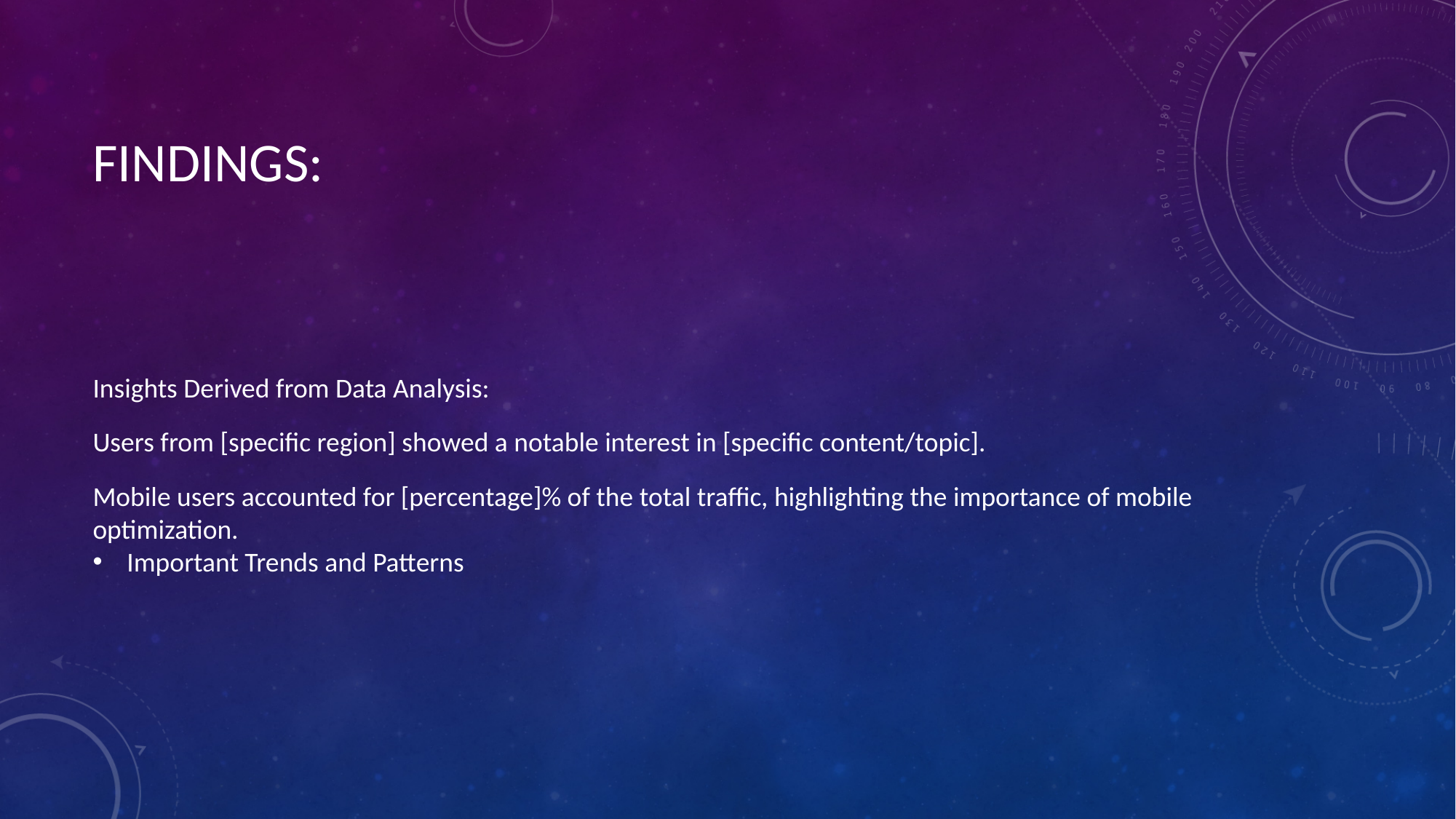

# Findings:
Insights Derived from Data Analysis:
Users from [specific region] showed a notable interest in [specific content/topic].
Mobile users accounted for [percentage]% of the total traffic, highlighting the importance of mobile optimization.
Important Trends and Patterns